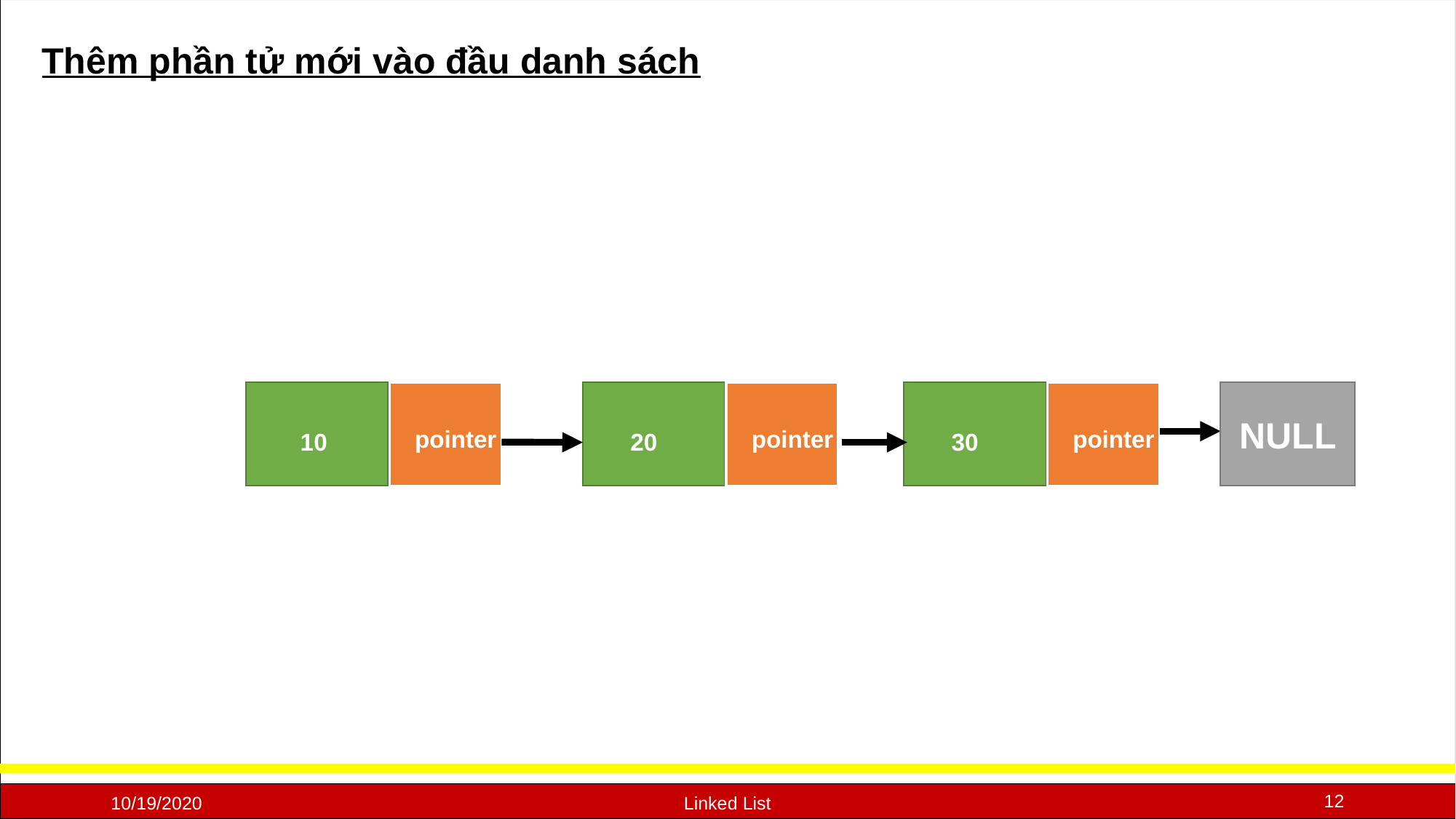

Thêm phần tử mới vào đầu danh sách

pointer
   10

pointer
  30
NULL

pointer
  20
12
10/19/2020
Linked List